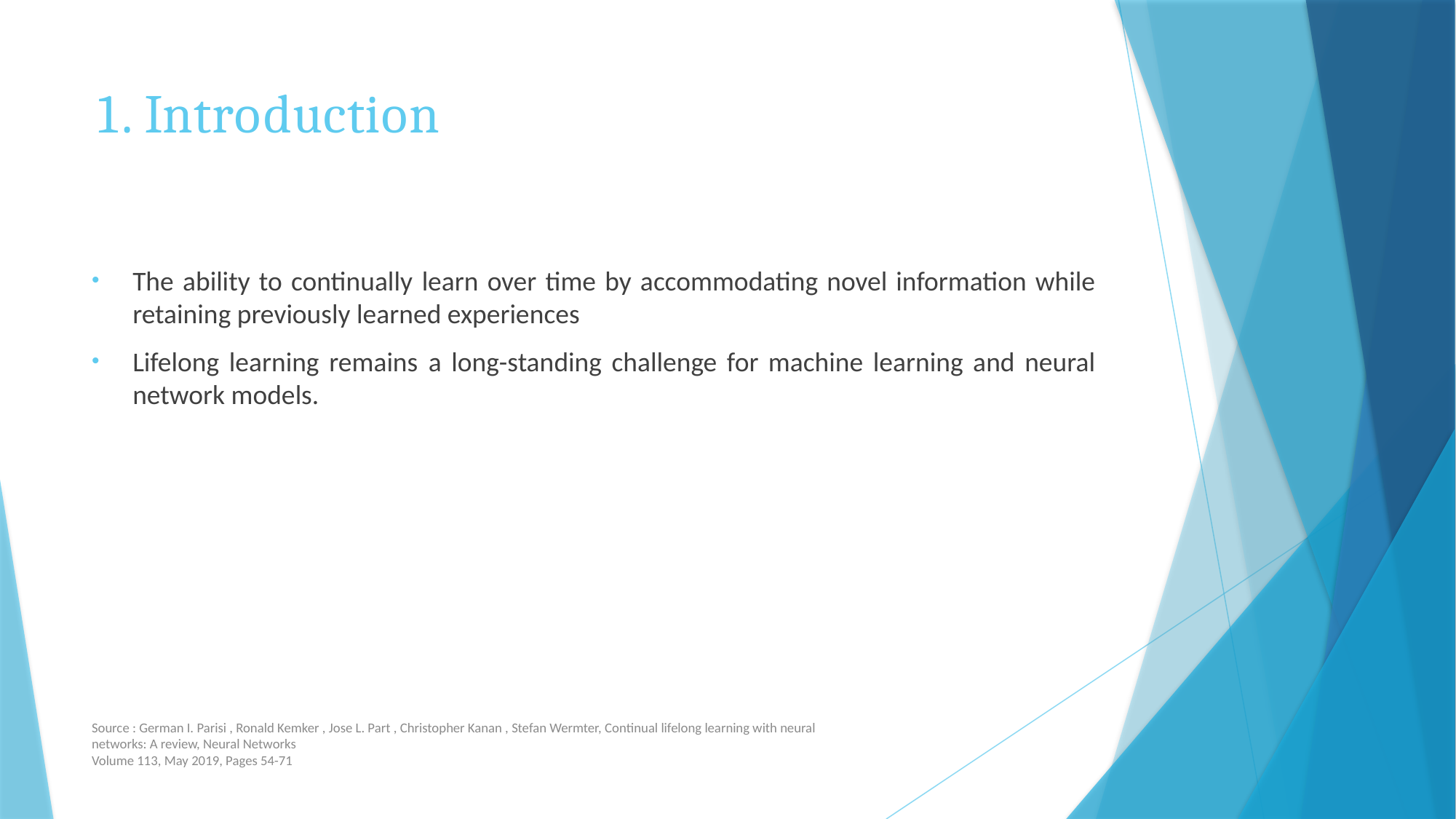

# 1. Introduction
The ability to continually learn over time by accommodating novel information while retaining previously learned experiences
Lifelong learning remains a long-standing challenge for machine learning and neural network models.

Source : German I. Parisi , Ronald Kemker , Jose L. Part , Christopher Kanan , Stefan Wermter, Continual lifelong learning with neural networks: A review, Neural Networks
Volume 113, May 2019, Pages 54-71